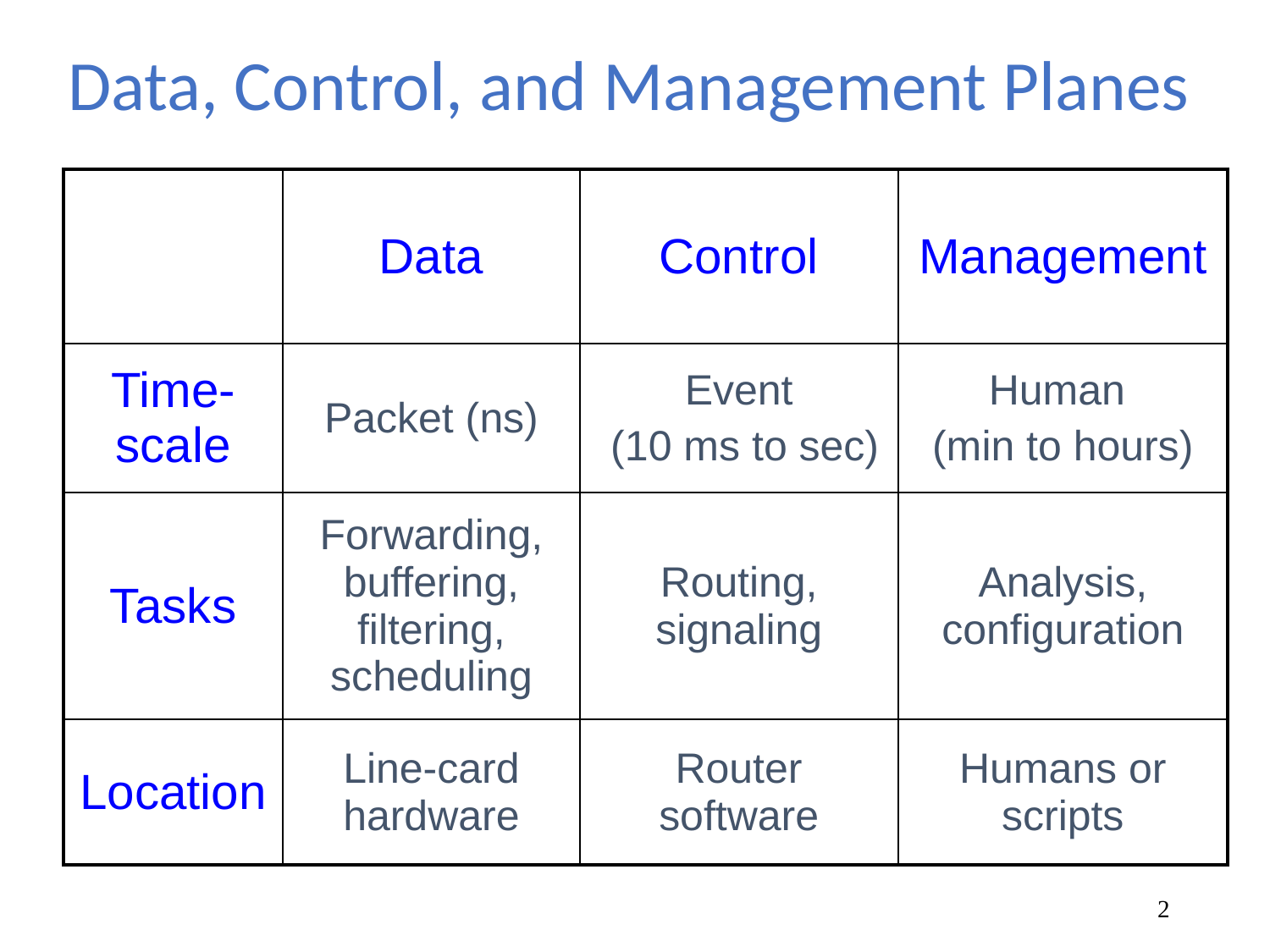

# Data, Control, and Management Planes
|  | Data | Control | Management |
| --- | --- | --- | --- |
| Time-scale | Packet (ns) | Event (10 ms to sec) | Human (min to hours) |
| Tasks | Forwarding, buffering, filtering, scheduling | Routing, signaling | Analysis, configuration |
| Location | Line-card hardware | Router software | Humans or scripts |
2